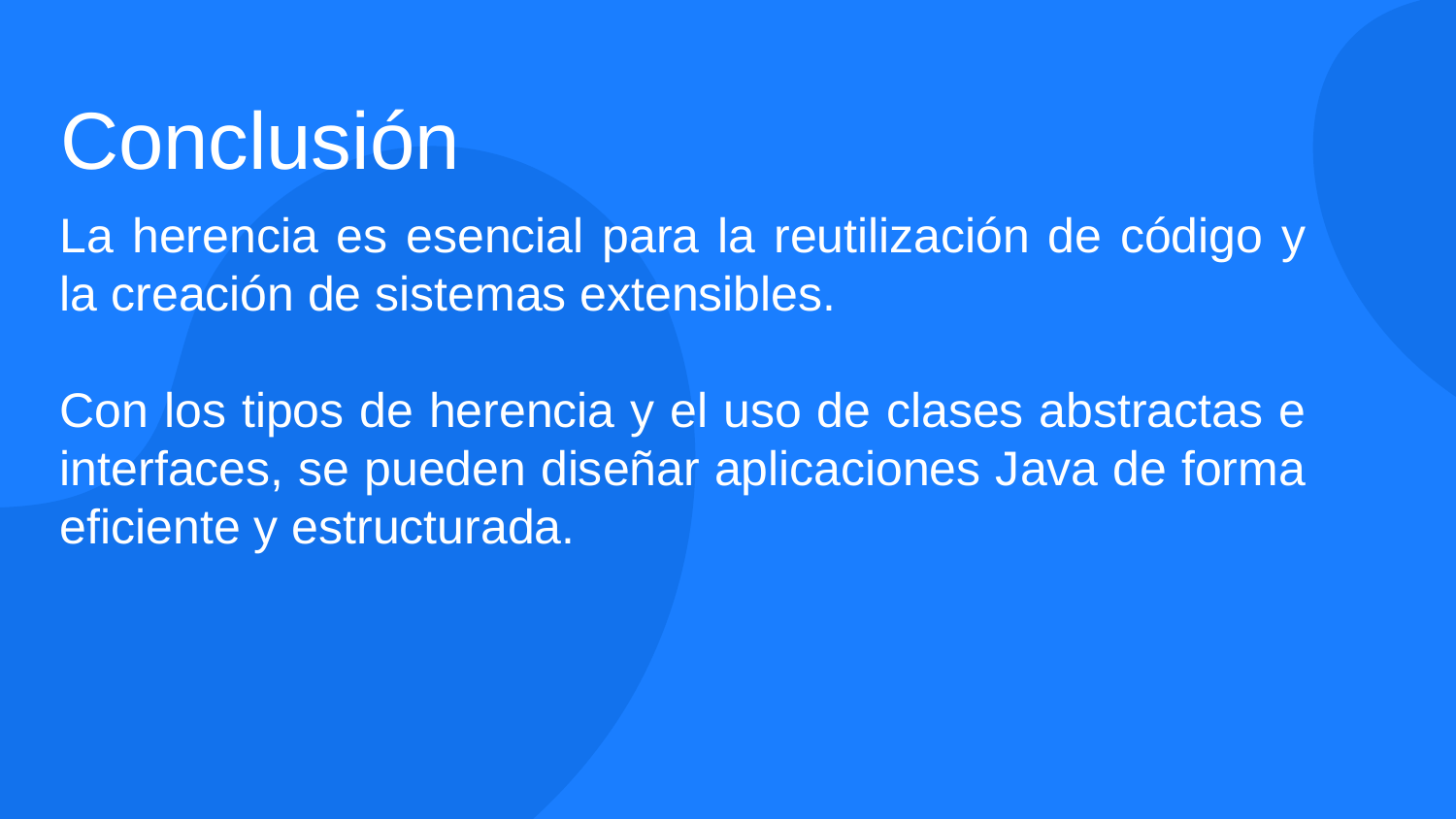

Conclusión
La herencia es esencial para la reutilización de código y la creación de sistemas extensibles.

Con los tipos de herencia y el uso de clases abstractas e interfaces, se pueden diseñar aplicaciones Java de forma eficiente y estructurada.